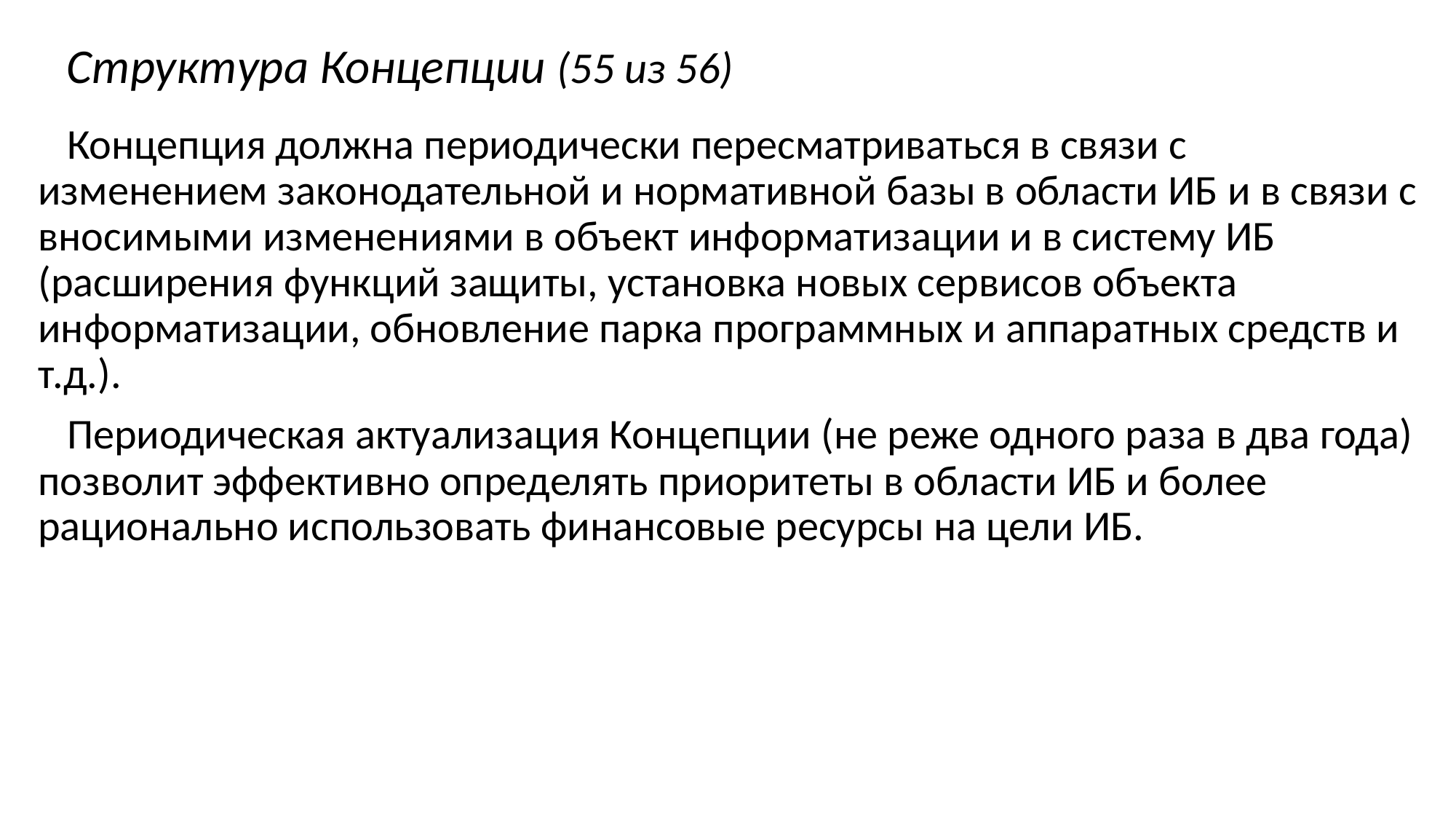

# Структура Концепции (55 из 56)
   Концепция должна периодически пересматриваться в связи с изменением законодательной и нормативной базы в области ИБ и в связи с вносимыми изменениями в объект информатизации и в систему ИБ (расширения функций защиты, установка новых сервисов объекта информатизации, обновление парка программных и аппаратных средств и т.д.).
   Периодическая актуализация Концепции (не реже одного раза в два года) позволит эффективно определять приоритеты в области ИБ и более рационально использовать финансовые ресурсы на цели ИБ.